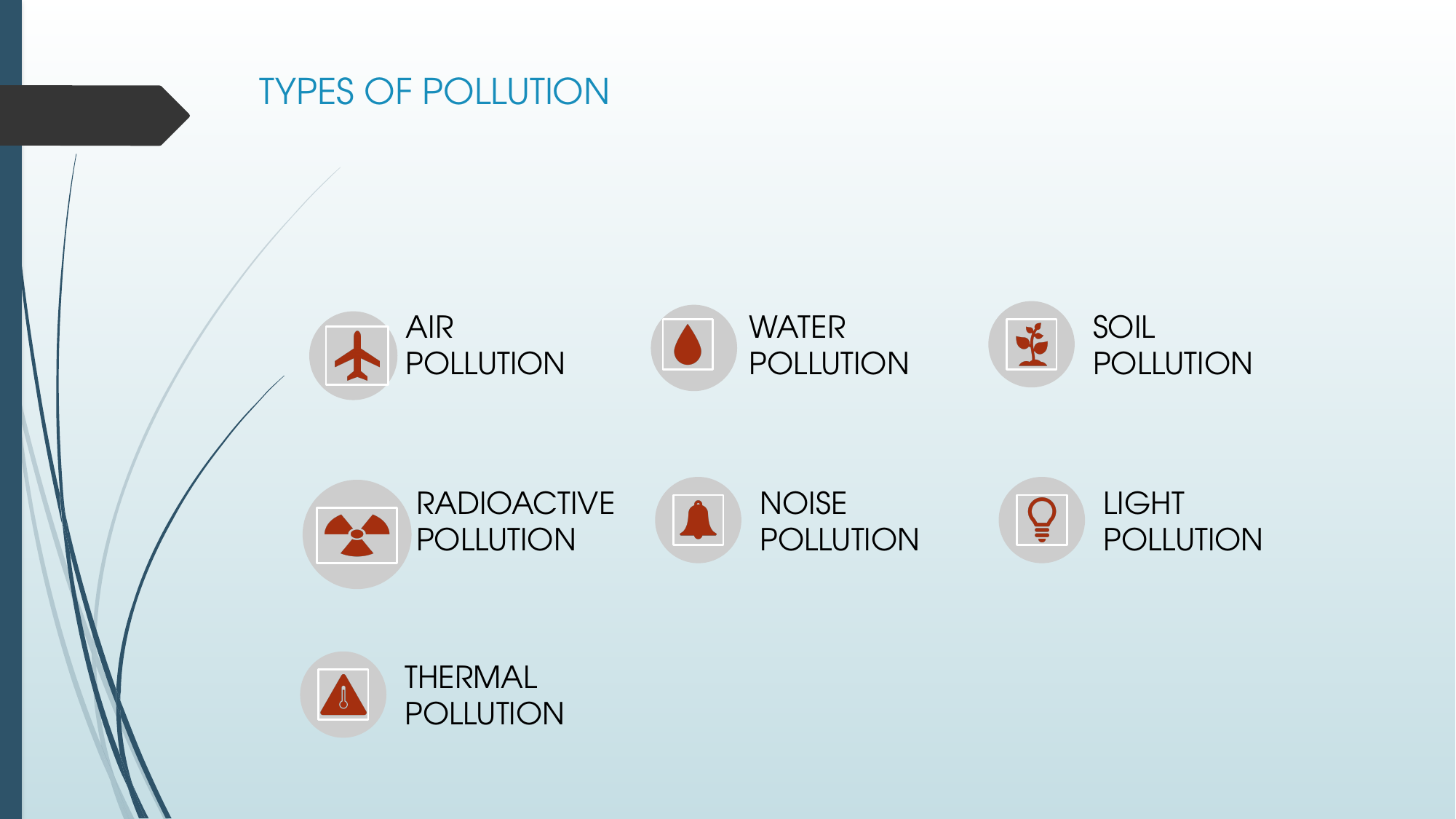

# TYPES OF POLLUTION
AIR POLLUTION
WATER POLLUTION
SOIL POLLUTION
RADIOACTIVE POLLUTION
NOISE POLLUTION
LIGHT POLLUTION
THERMAL POLLUTION